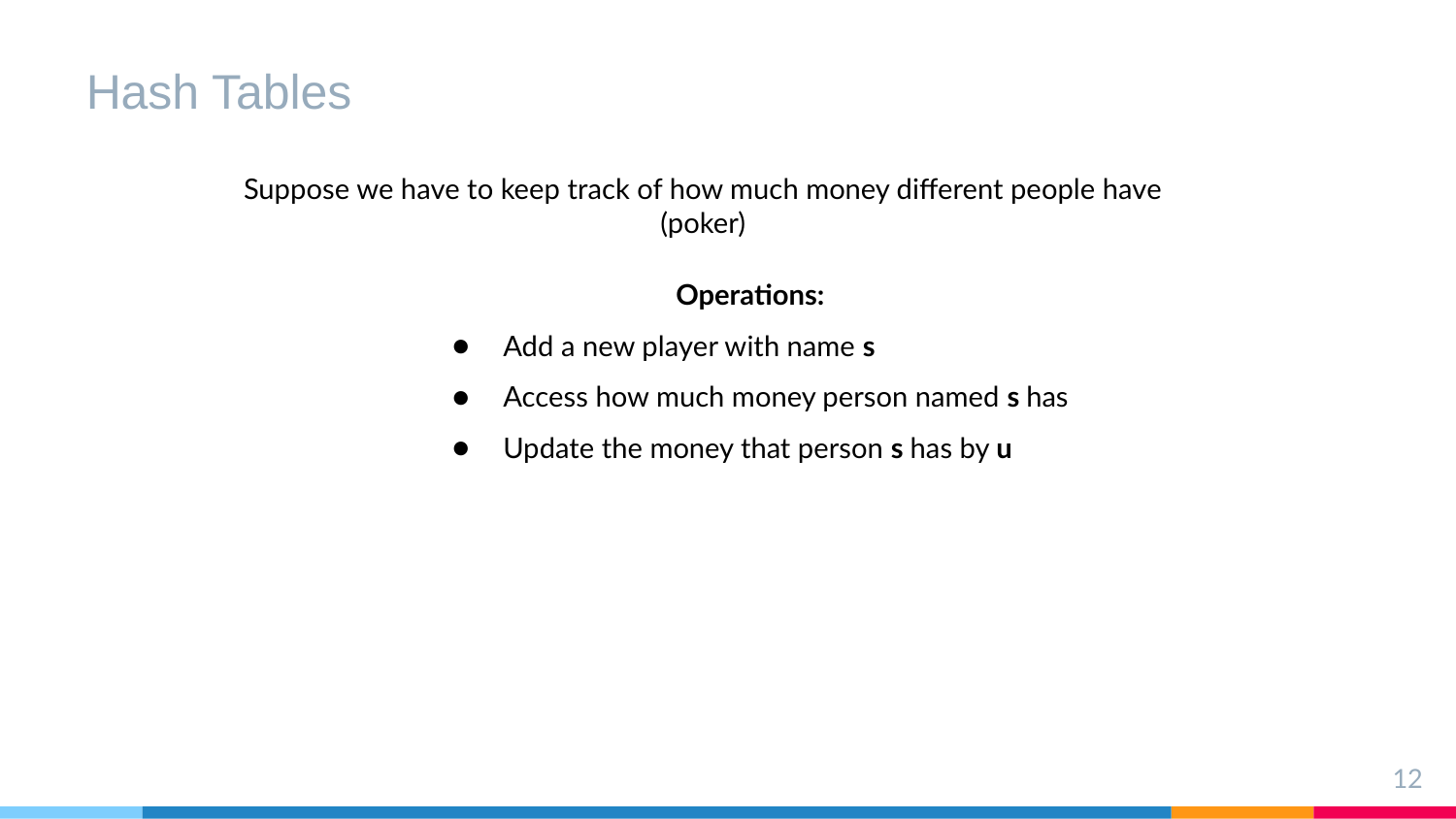

# Hash Tables
Suppose we have to keep track of how much money different people have (poker)

Operations:
Add a new player with name s
Access how much money person named s has
Update the money that person s has by u
12